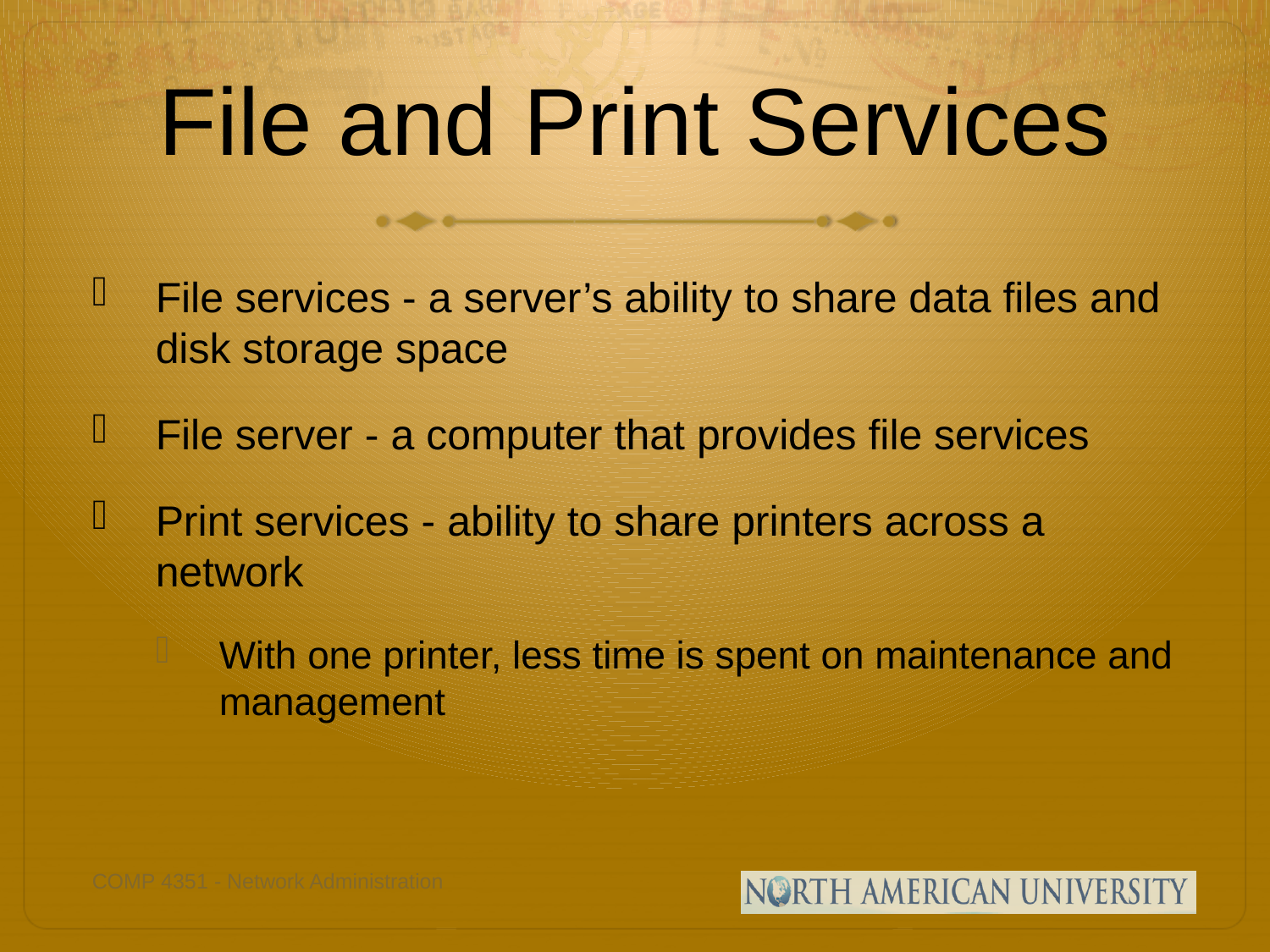

# File and Print Services
File services - a server’s ability to share data files and disk storage space
File server - a computer that provides file services
Print services - ability to share printers across a network
With one printer, less time is spent on maintenance and management
COMP 4351 - Network Administration